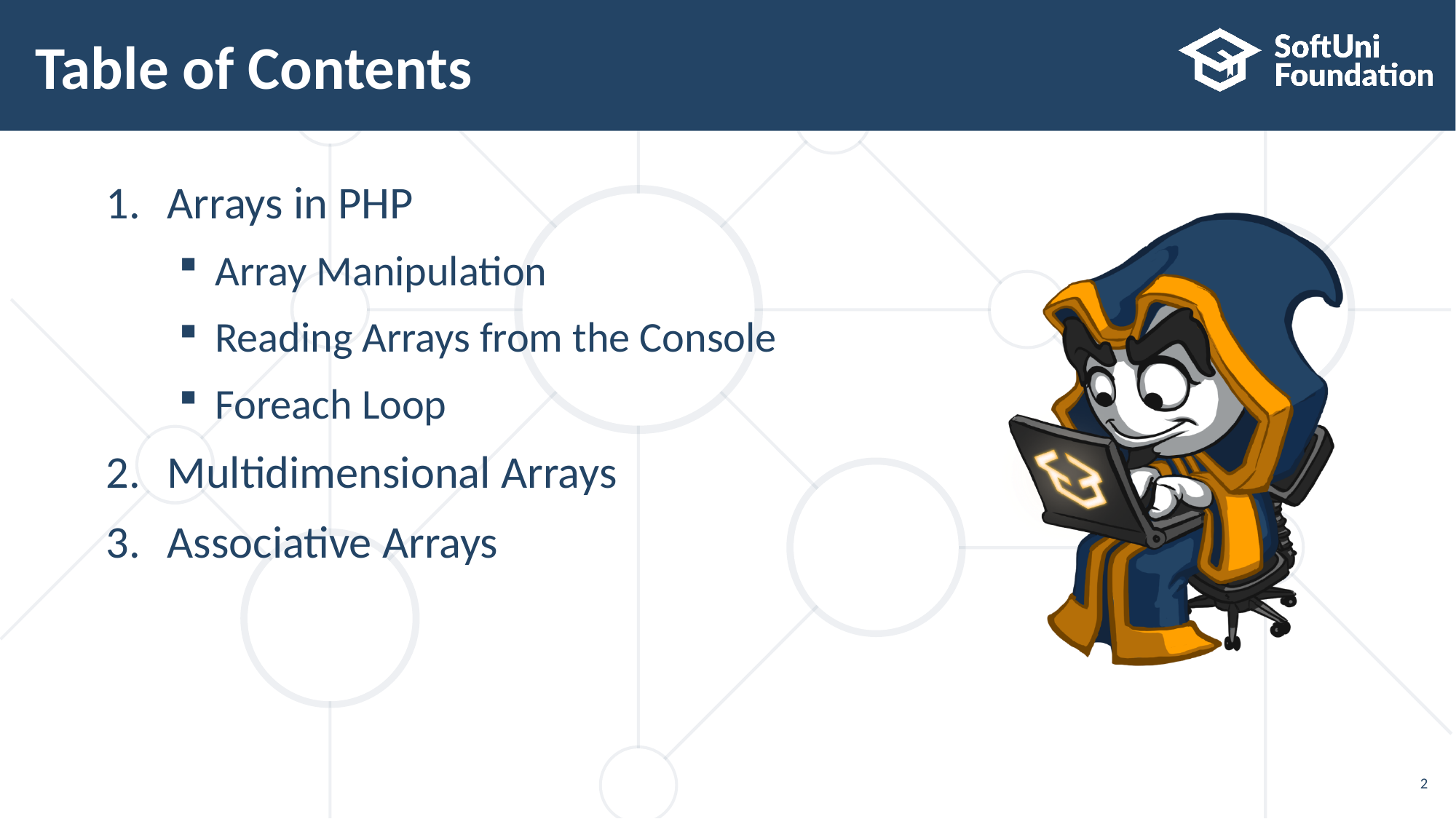

# Table of Contents
Arrays in PHP
Array Manipulation
Reading Arrays from the Console
Foreach Loop
Multidimensional Arrays
Associative Arrays
2